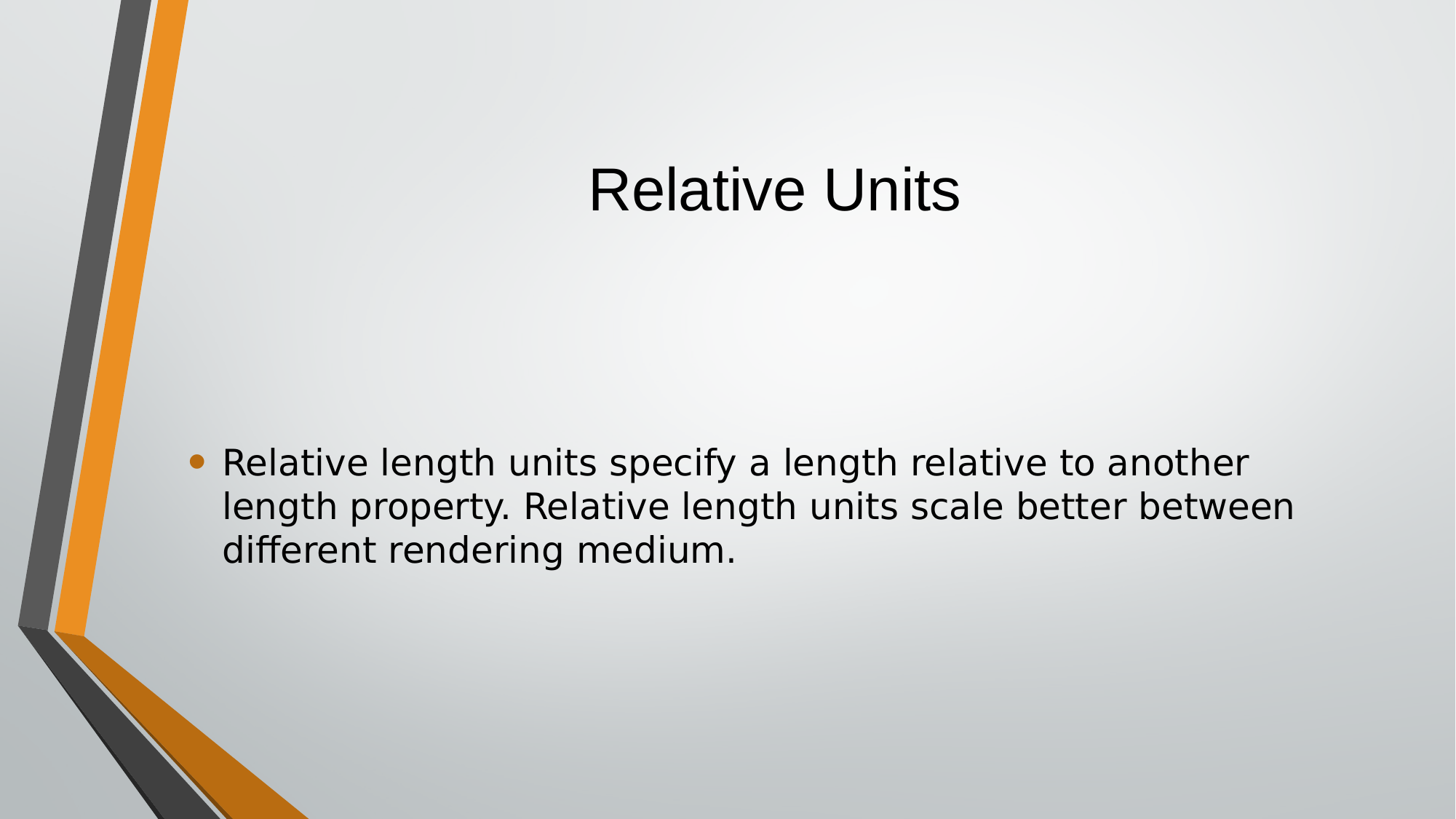

# Relative Units
Relative length units specify a length relative to another length property. Relative length units scale better between different rendering medium.